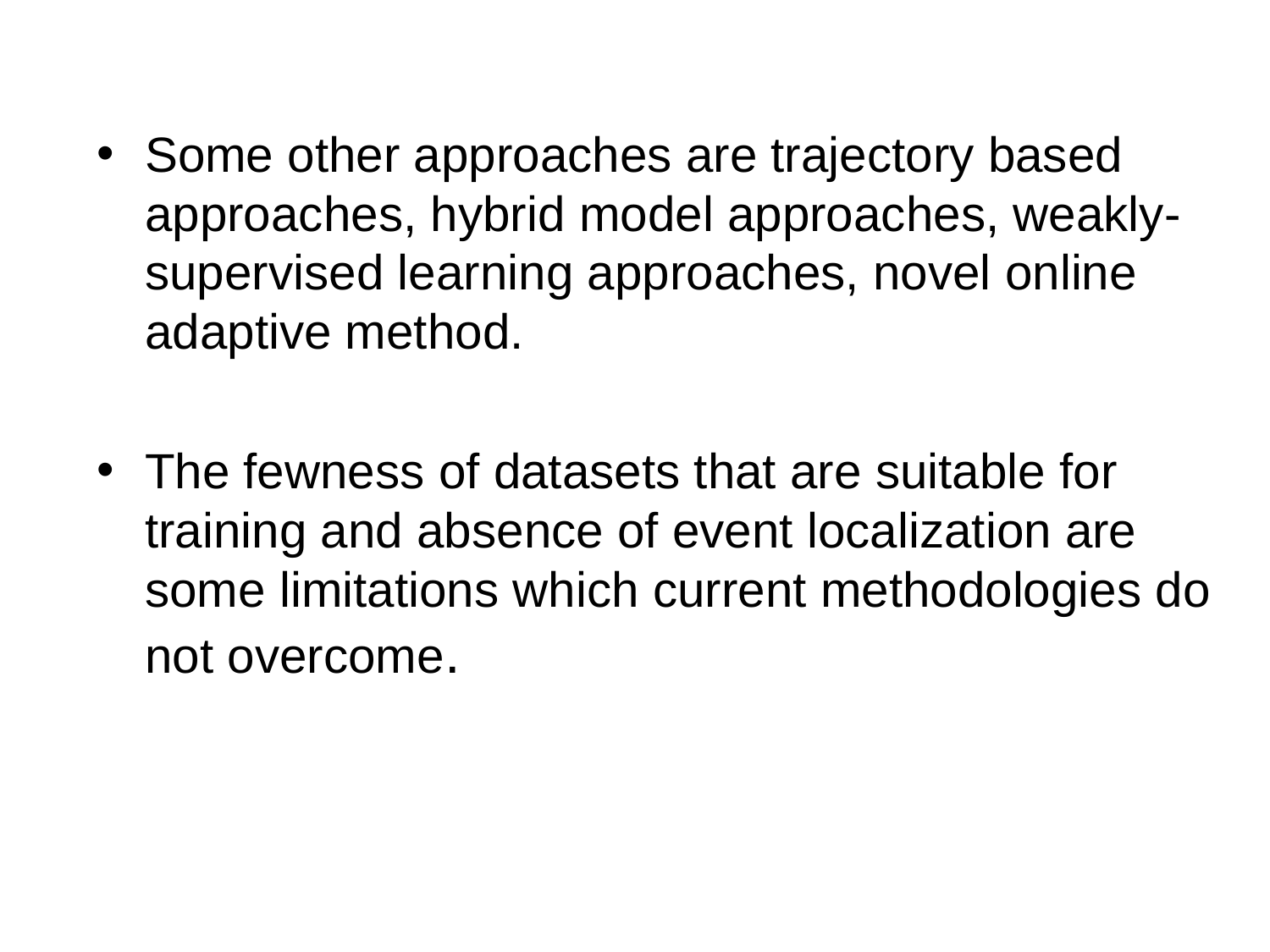

Some other approaches are trajectory based approaches, hybrid model approaches, weakly-supervised learning approaches, novel online adaptive method.

The fewness of datasets that are suitable for training and absence of event localization are some limitations which current methodologies do not overcome.